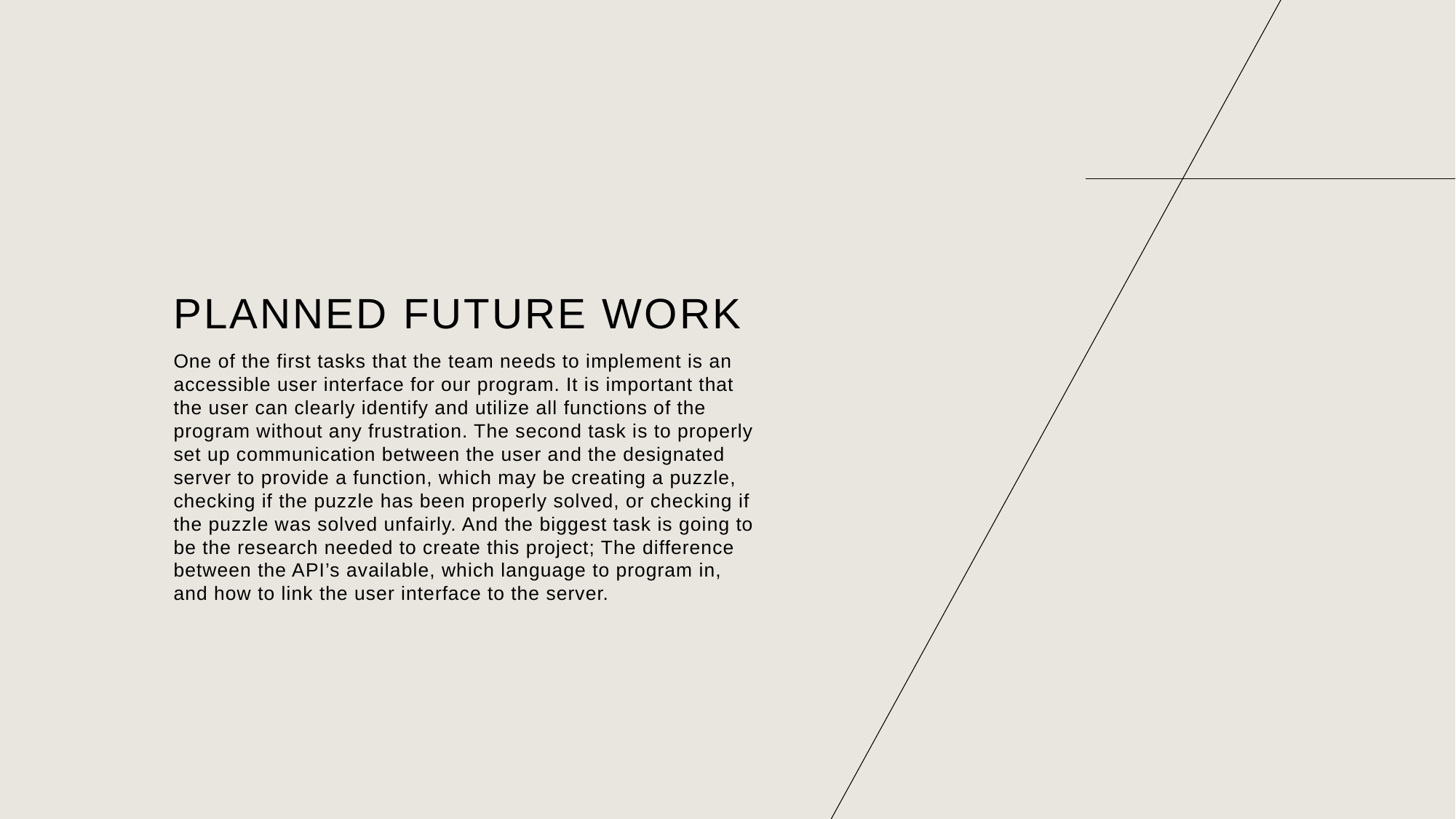

# Planned future work
One of the first tasks that the team needs to implement is an accessible user interface for our program. It is important that the user can clearly identify and utilize all functions of the program without any frustration. The second task is to properly set up communication between the user and the designated server to provide a function, which may be creating a puzzle, checking if the puzzle has been properly solved, or checking if the puzzle was solved unfairly. And the biggest task is going to be the research needed to create this project; The difference between the API’s available, which language to program in, and how to link the user interface to the server.